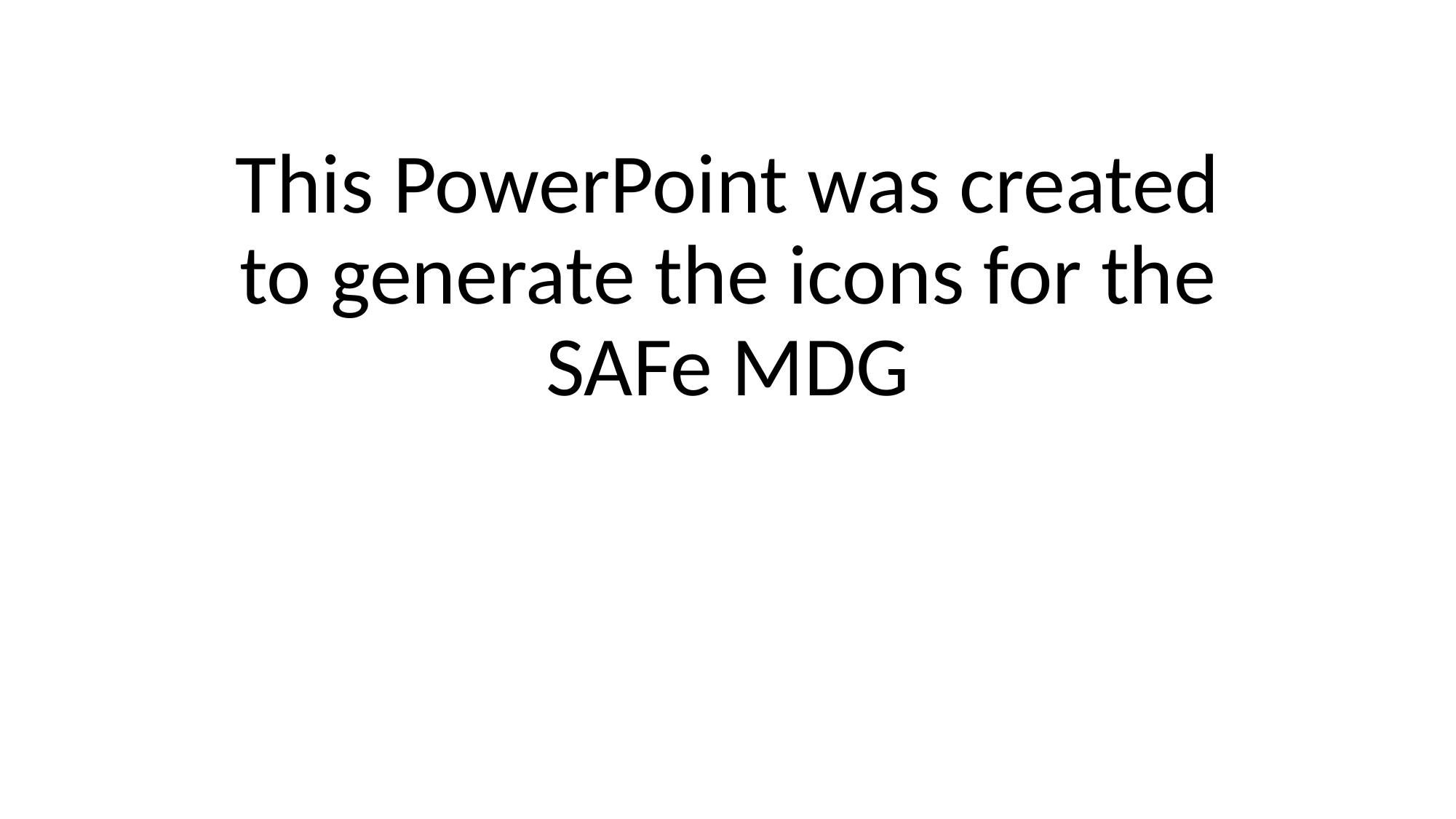

# This PowerPoint was created to generate the icons for the SAFe MDG